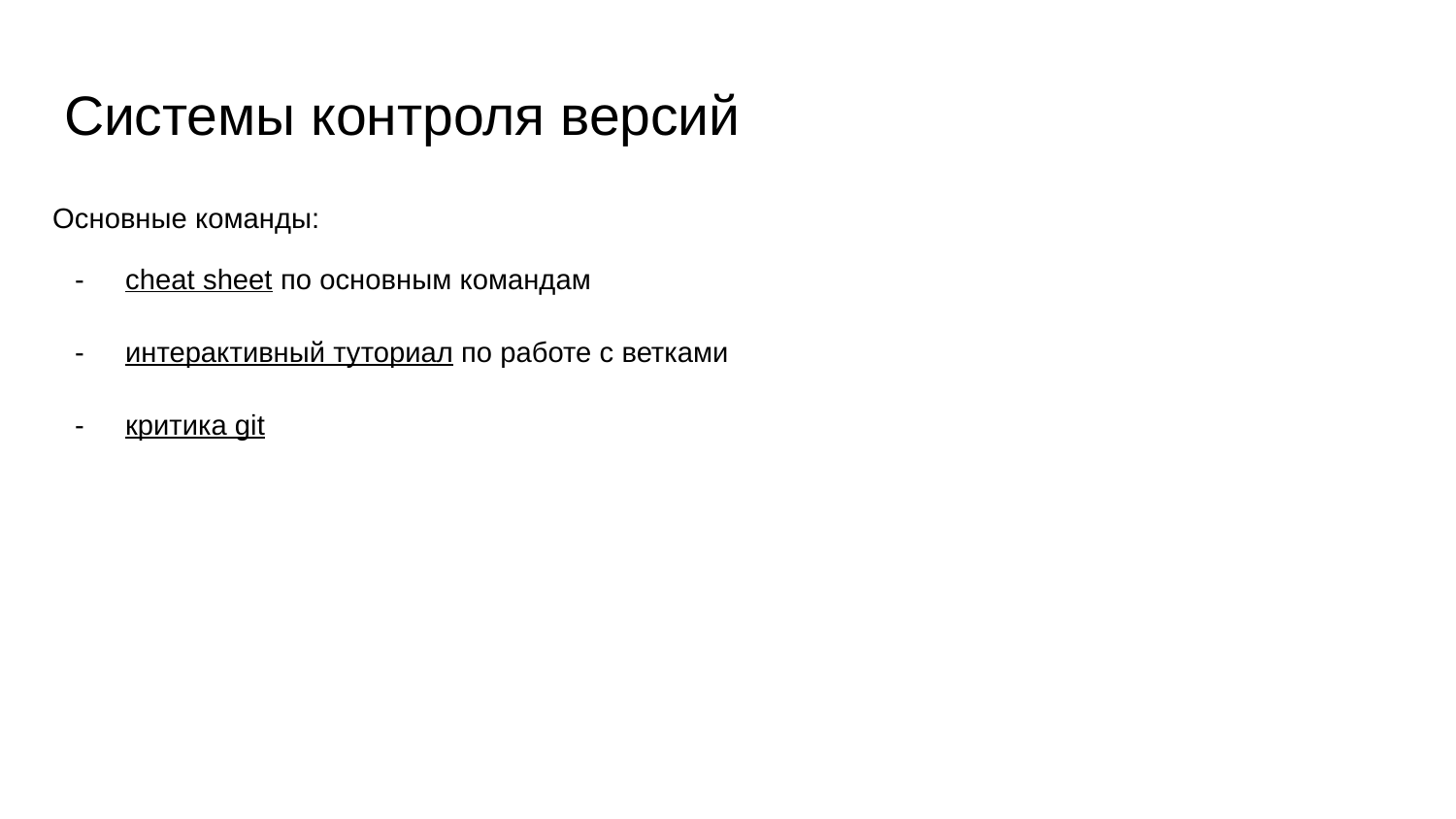

# Системы контроля версий
Основные команды:
cheat sheet по основным командам
интерактивный туториал по работе с ветками
критика git